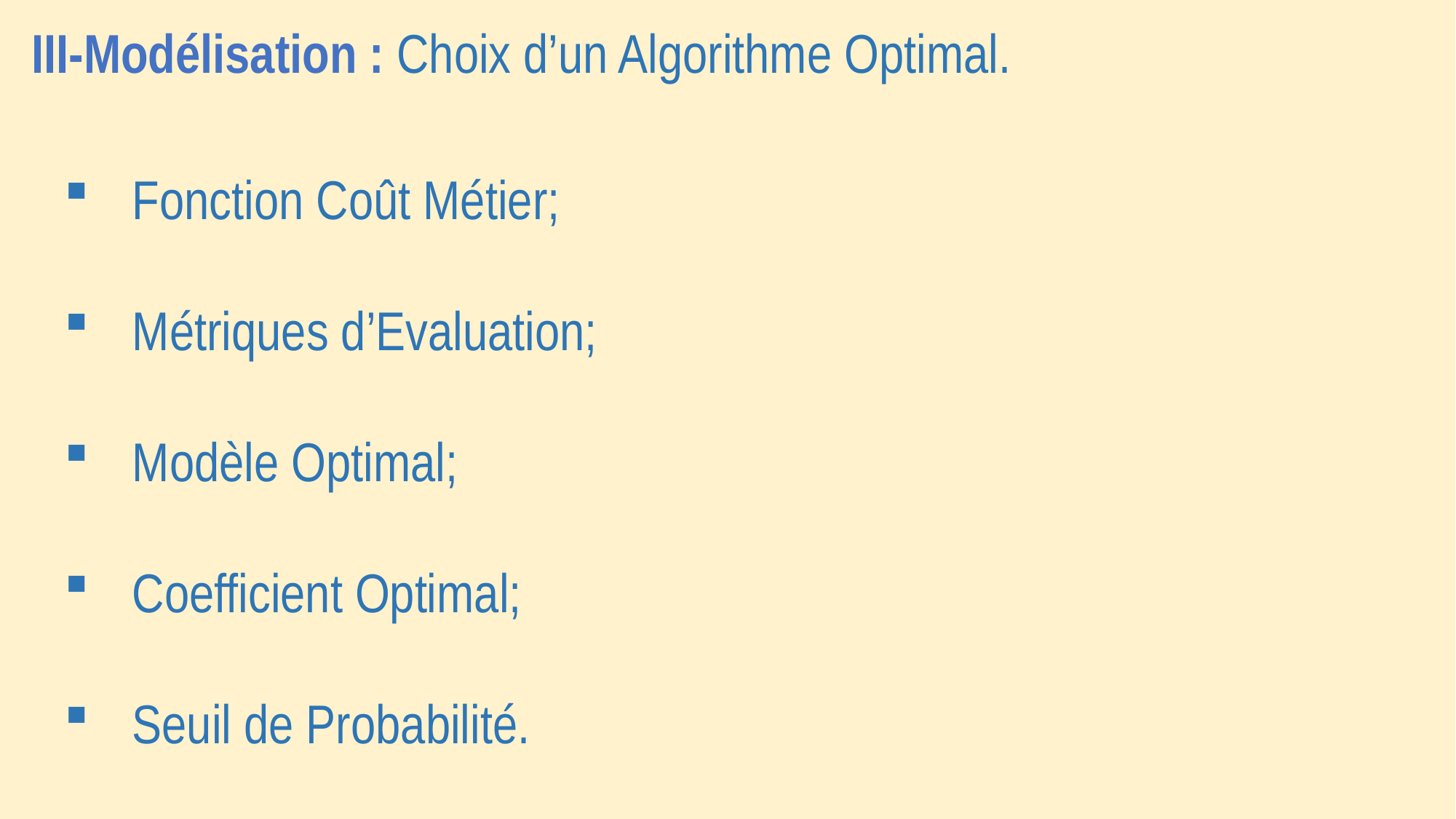

#

III-Modélisation : Choix d’un Algorithme Optimal.
Fonction Coût Métier;

Métriques d’Evaluation;

Modèle Optimal;

Coefficient Optimal;

Seuil de Probabilité.